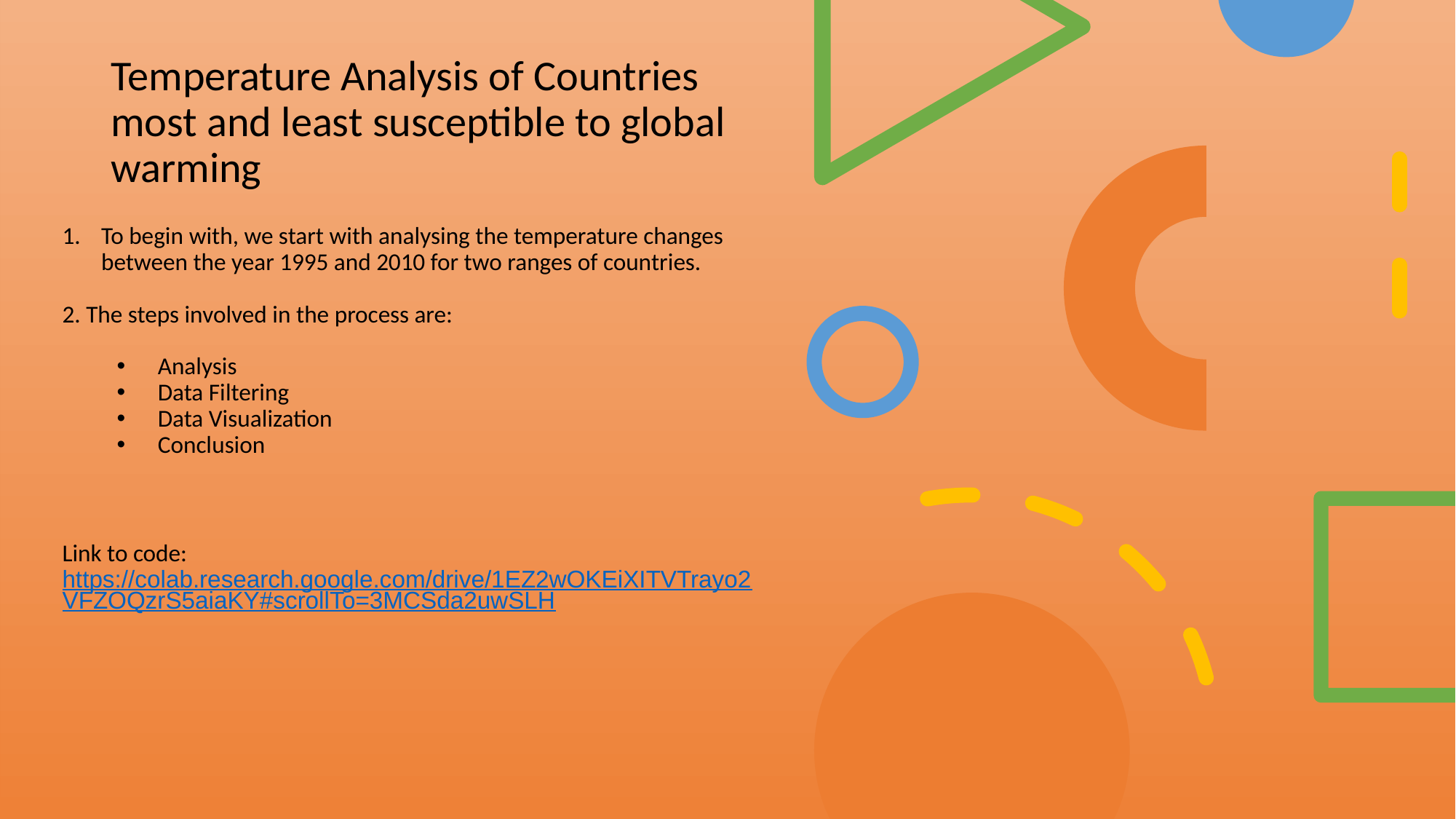

# Temperature Analysis of Countries most and least susceptible to global warming

To begin with, we start with analysing the temperature changes between the year 1995 and 2010 for two ranges of countries.

2. The steps involved in the process are:

Analysis
Data Filtering
Data Visualization
Conclusion

Link to code: https://colab.research.google.com/drive/1EZ2wOKEiXITVTrayo2VFZOQzrS5aiaKY#scrollTo=3MCSda2uwSLH